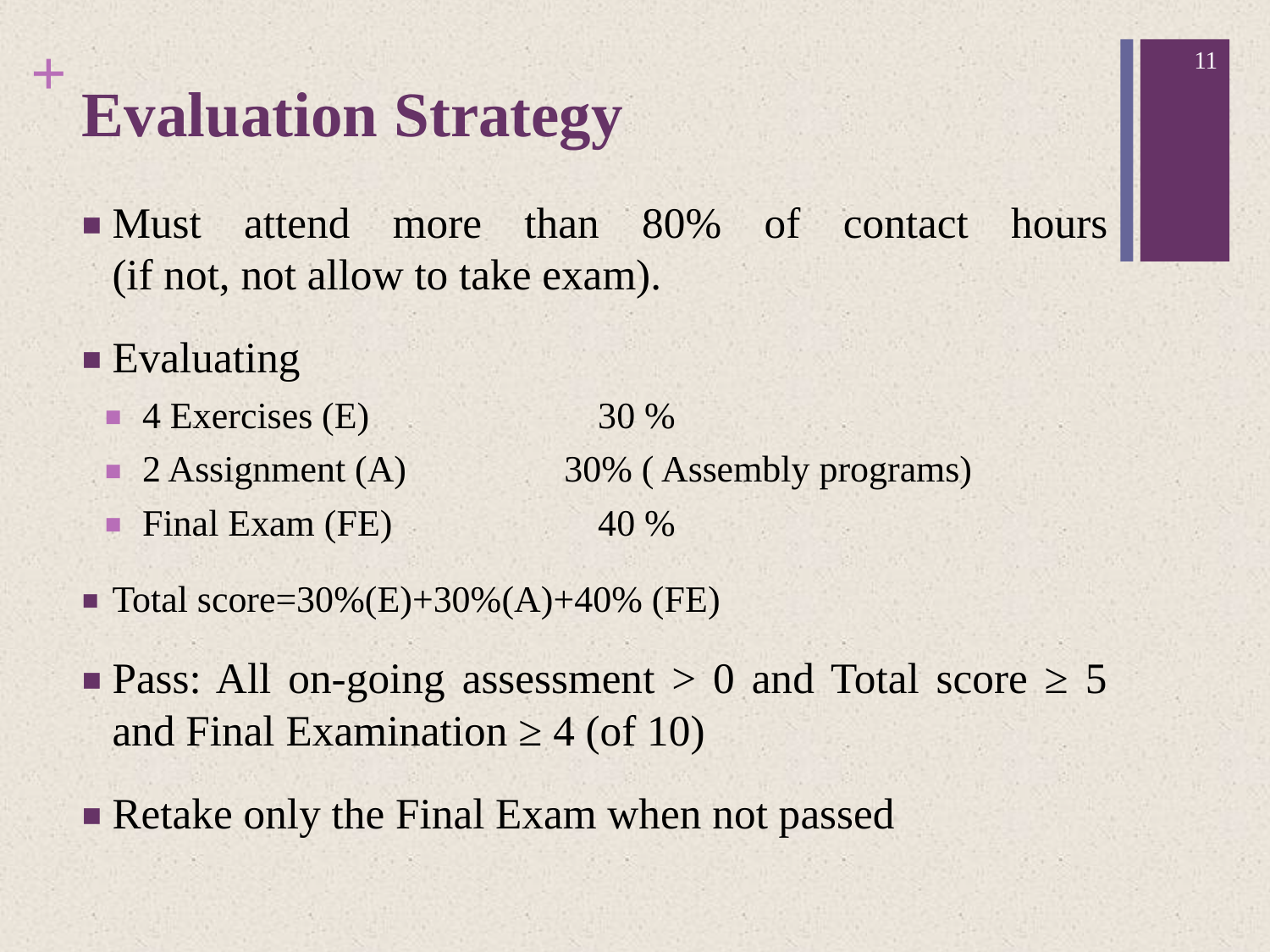

11
# Evaluation Strategy
Must attend more than 80% of contact hours
(if not, not allow to take exam).
Evaluating
4 Exercises (E)	             30 %
2 Assignment (A)                 30% ( Assembly programs)
Final Exam (FE)	             40 %
Total score=30%(E)+30%(A)+40% (FE)
Pass: All on-going assessment > 0 and Total score ≥ 5 and Final Examination ≥ 4 (of 10)
Retake only the Final Exam when not passed